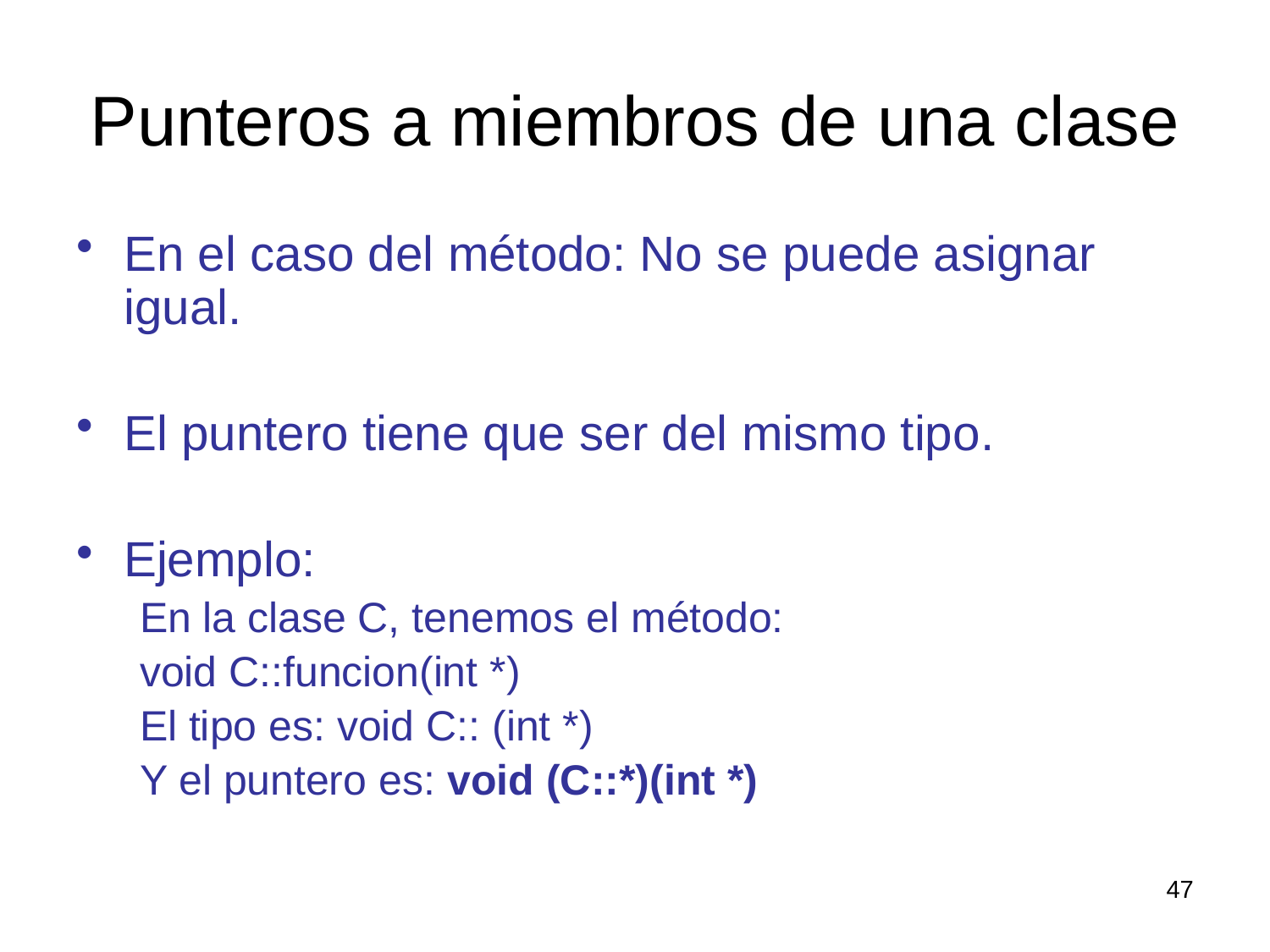

# Punteros a miembros de una clase
En el caso del método: No se puede asignar igual.

El puntero tiene que ser del mismo tipo.

Ejemplo:
En la clase C, tenemos el método:
void C::funcion(int *)
El tipo es: void C:: (int *)
Y el puntero es: void (C::*)(int *)
47